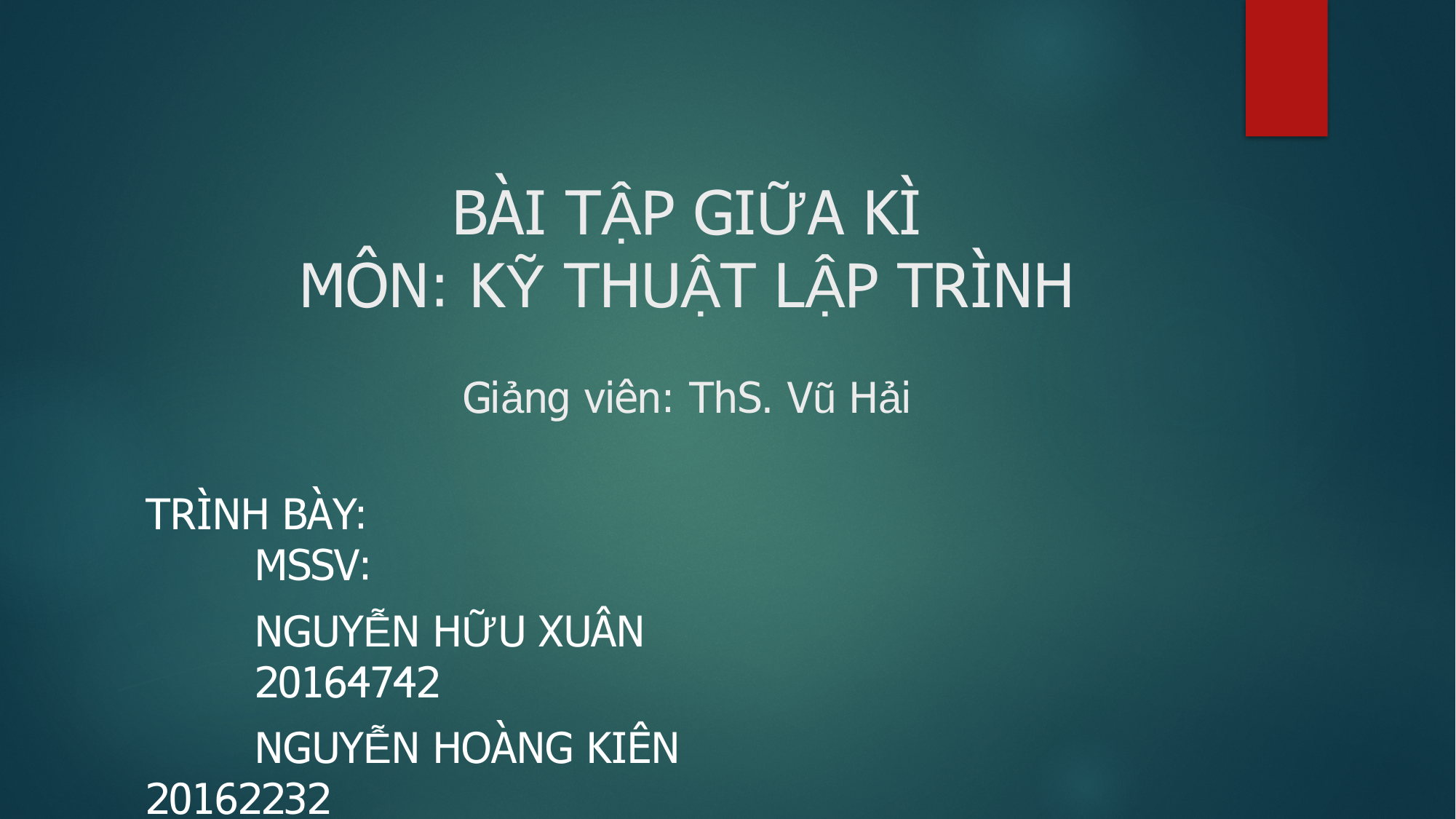

# BÀI TẬP GIỮA KÌ MÔN: KỸ THUẬT LẬP TRÌNH Giảng viên: ThS. Vũ Hải
Trình bày:								MSSV:
	Nguyễn Hữu xuân						20164742
	Nguyễn hoàng kiên					20162232
Lớp: 105006